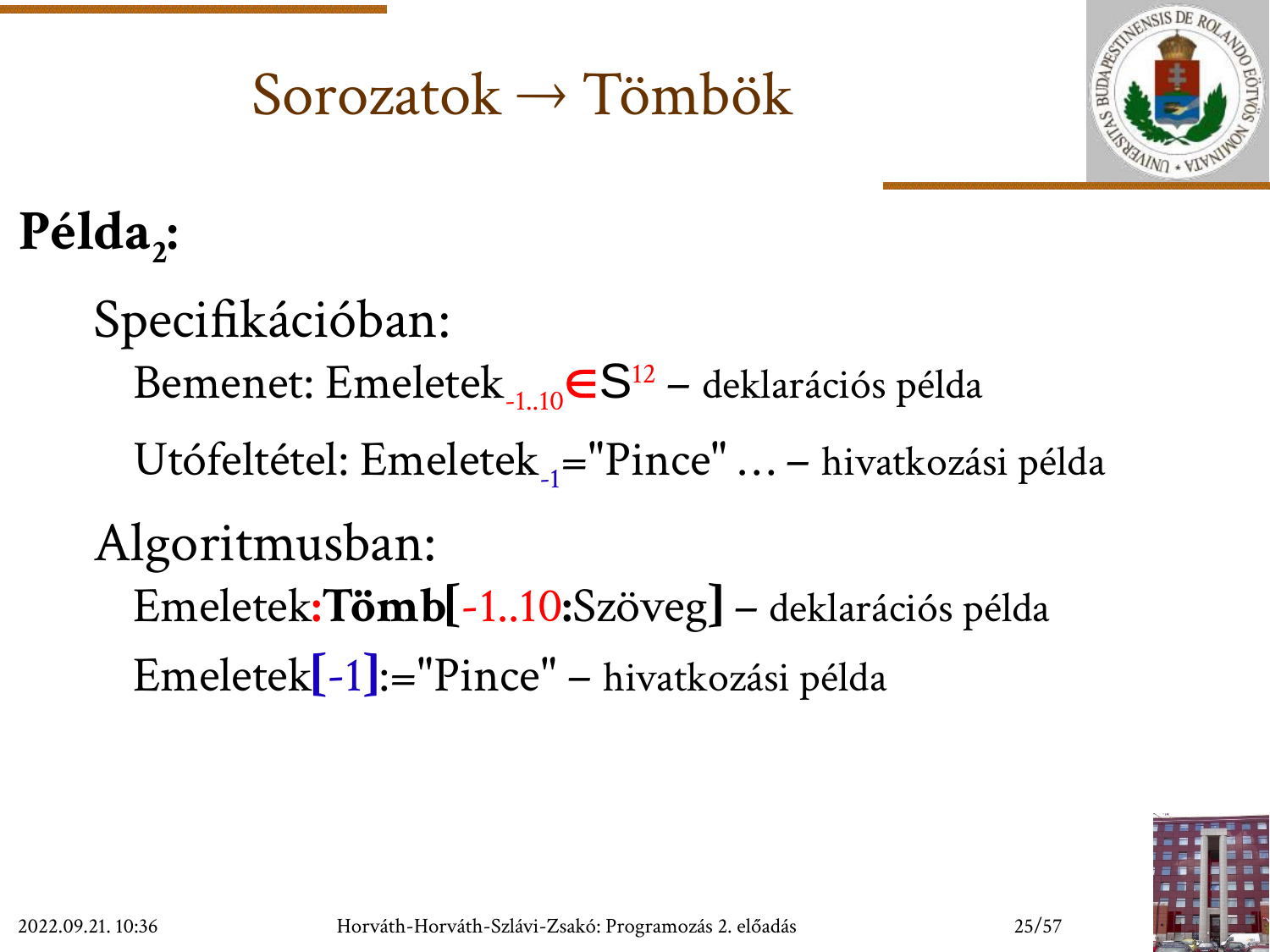

# Sorozatok → Tömbök
Példa2:
Specifikációban:
Bemenet: Emeletek-1..10∈S12 – deklarációs példa
	Utófeltétel: Emeletek-1="Pince" … – hivatkozási példa
Algoritmusban:
Emeletek:Tömb[-1..10:Szöveg] – deklarációs példa
	Emeletek[-1]:="Pince" – hivatkozási példa
2022.09.21. 10:36
Horváth-Horváth-Szlávi-Zsakó: Programozás 2. előadás
25/57